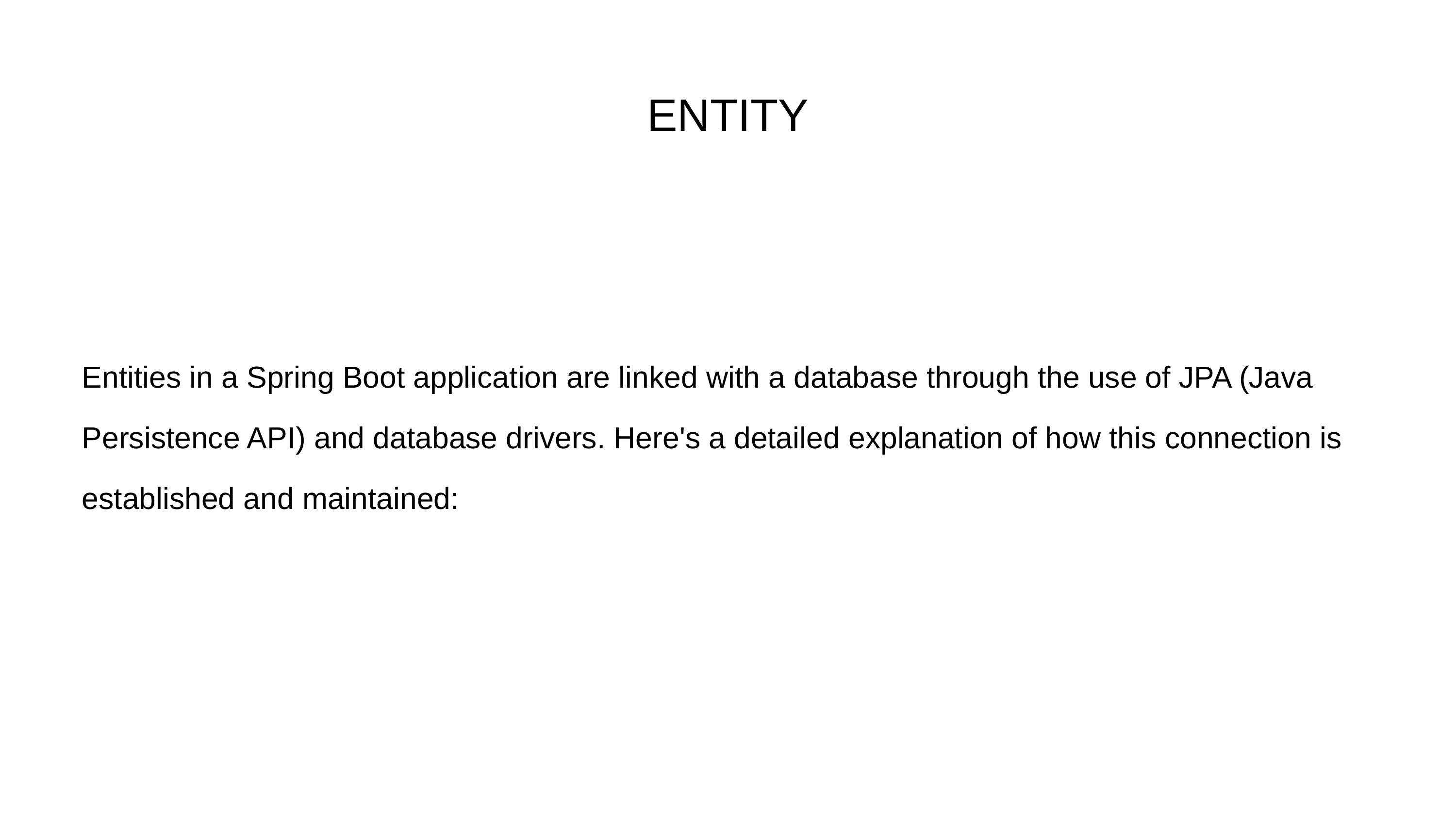

ENTITY
Entities in a Spring Boot application are linked with a database through the use of JPA (Java Persistence API) and database drivers. Here's a detailed explanation of how this connection is established and maintained: